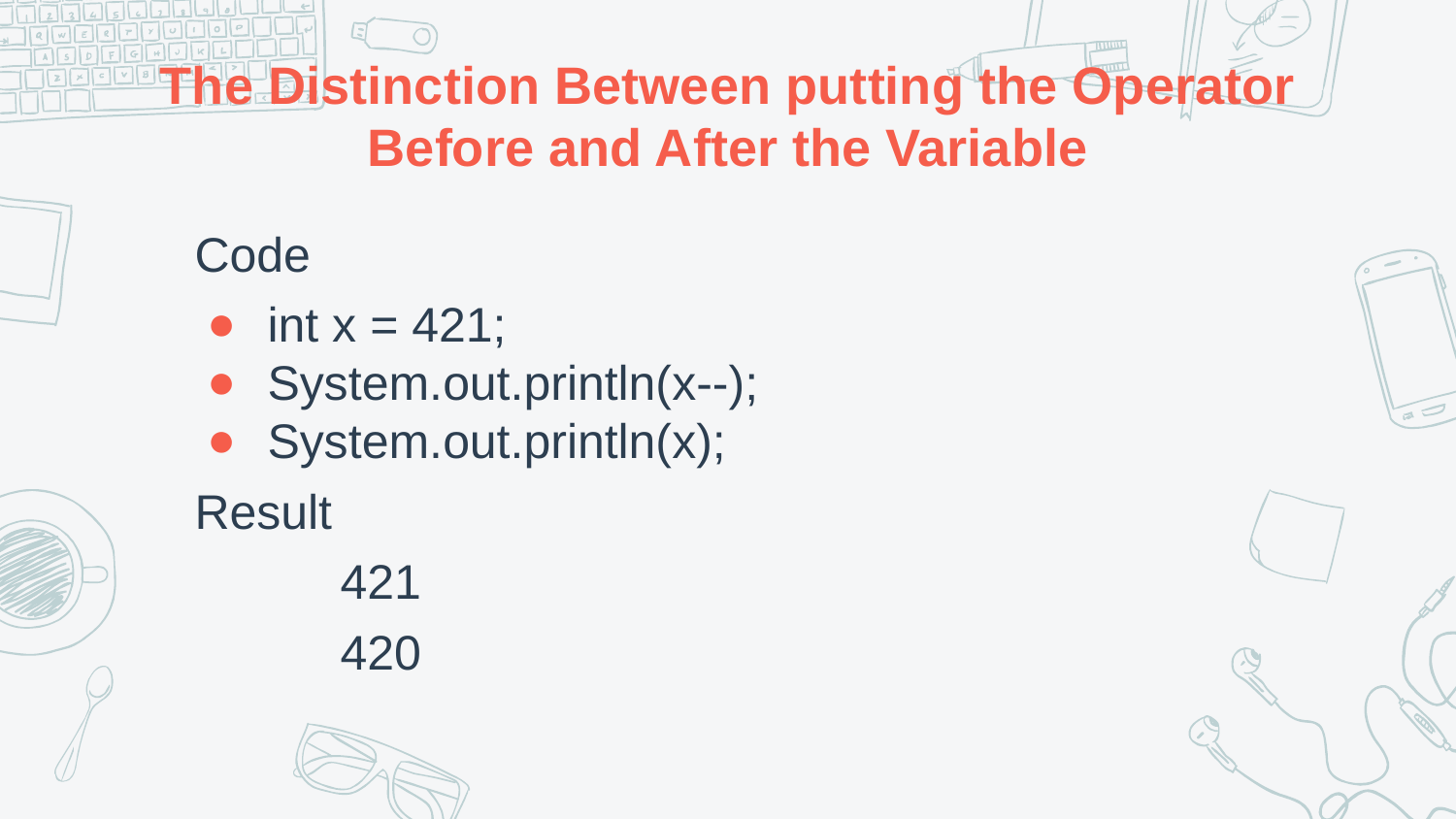

# The Distinction Between putting the Operator Before and After the Variable
Code
int x = 421;
System.out.println(x--);
System.out.println(x);
Result
	421
	420